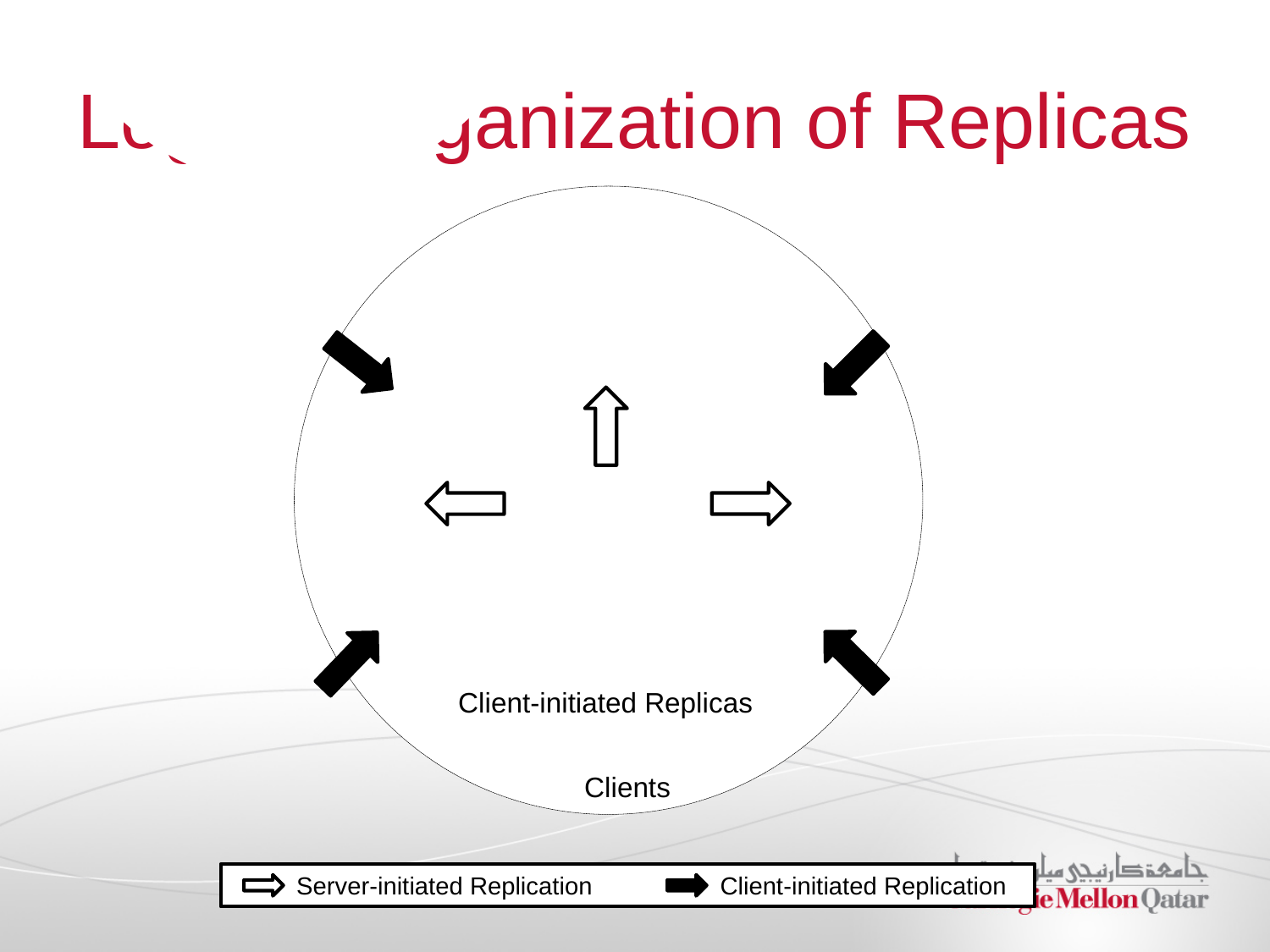

# Logical Organization of Replicas
Permanent Replicas

Server-Initiated Replicas

Client-initiated Replicas
Clients

Server-initiated Replication
Client-initiated Replication
35